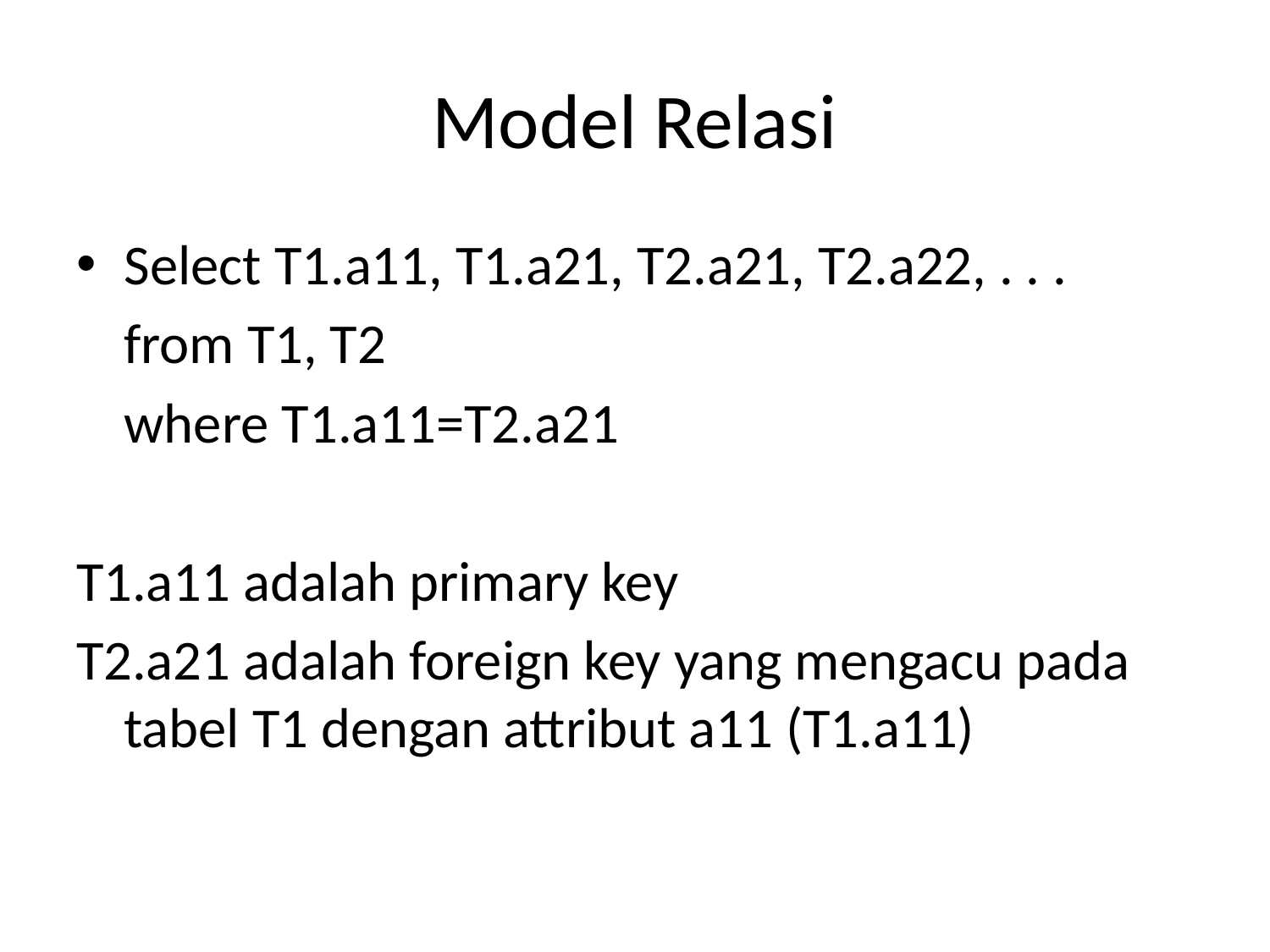

# Model Relasi
Select T1.a11, T1.a21, T2.a21, T2.a22, . . .
	from T1, T2
	where T1.a11=T2.a21

T1.a11 adalah primary key
T2.a21 adalah foreign key yang mengacu pada tabel T1 dengan attribut a11 (T1.a11)